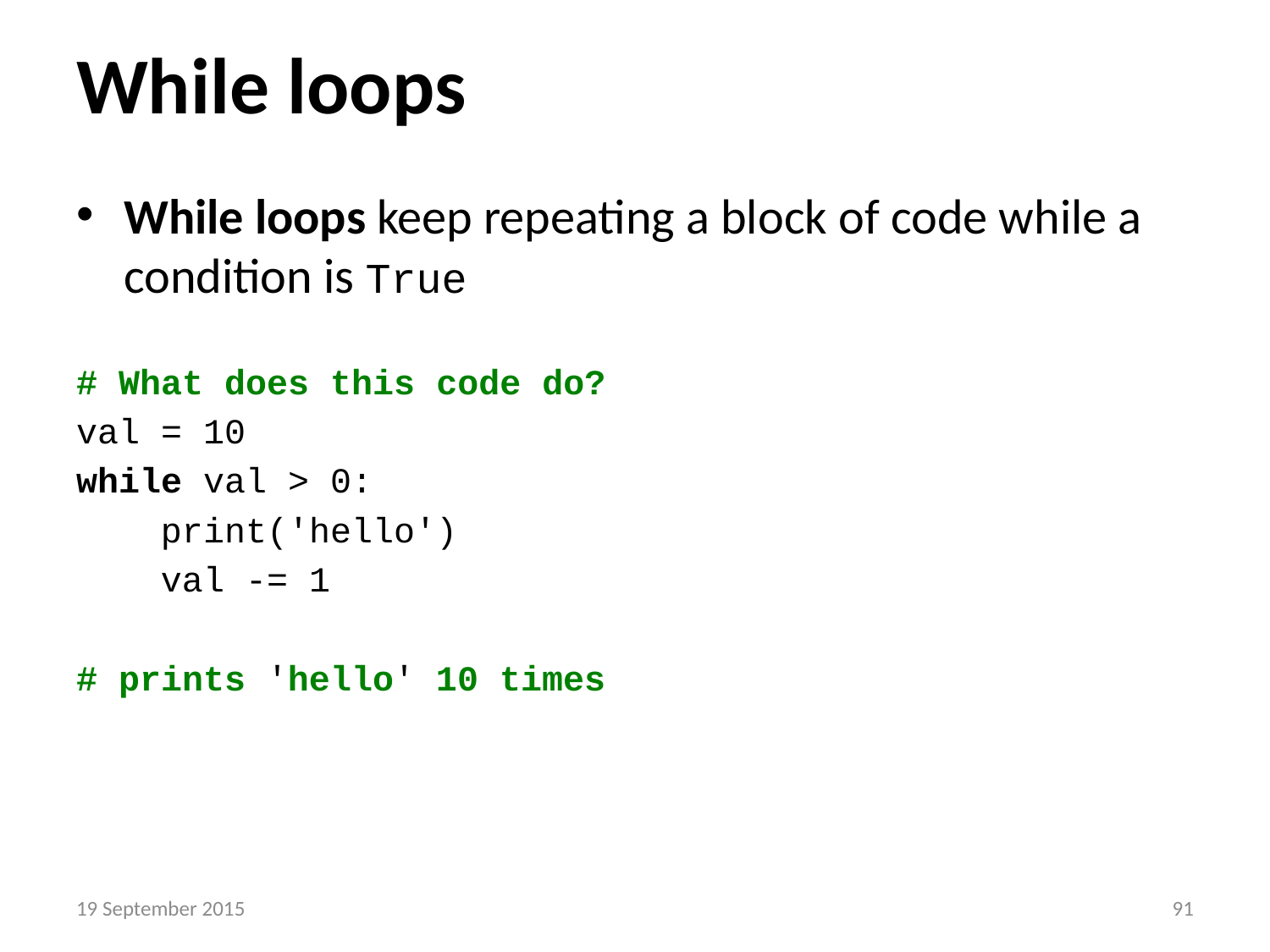

# While loops
While loops keep repeating a block of code while a condition is True

# What does this code do?
val = 10
while val > 0:
    print('hello')
    val -= 1

# prints 'hello' 10 times
19 September 2015
91